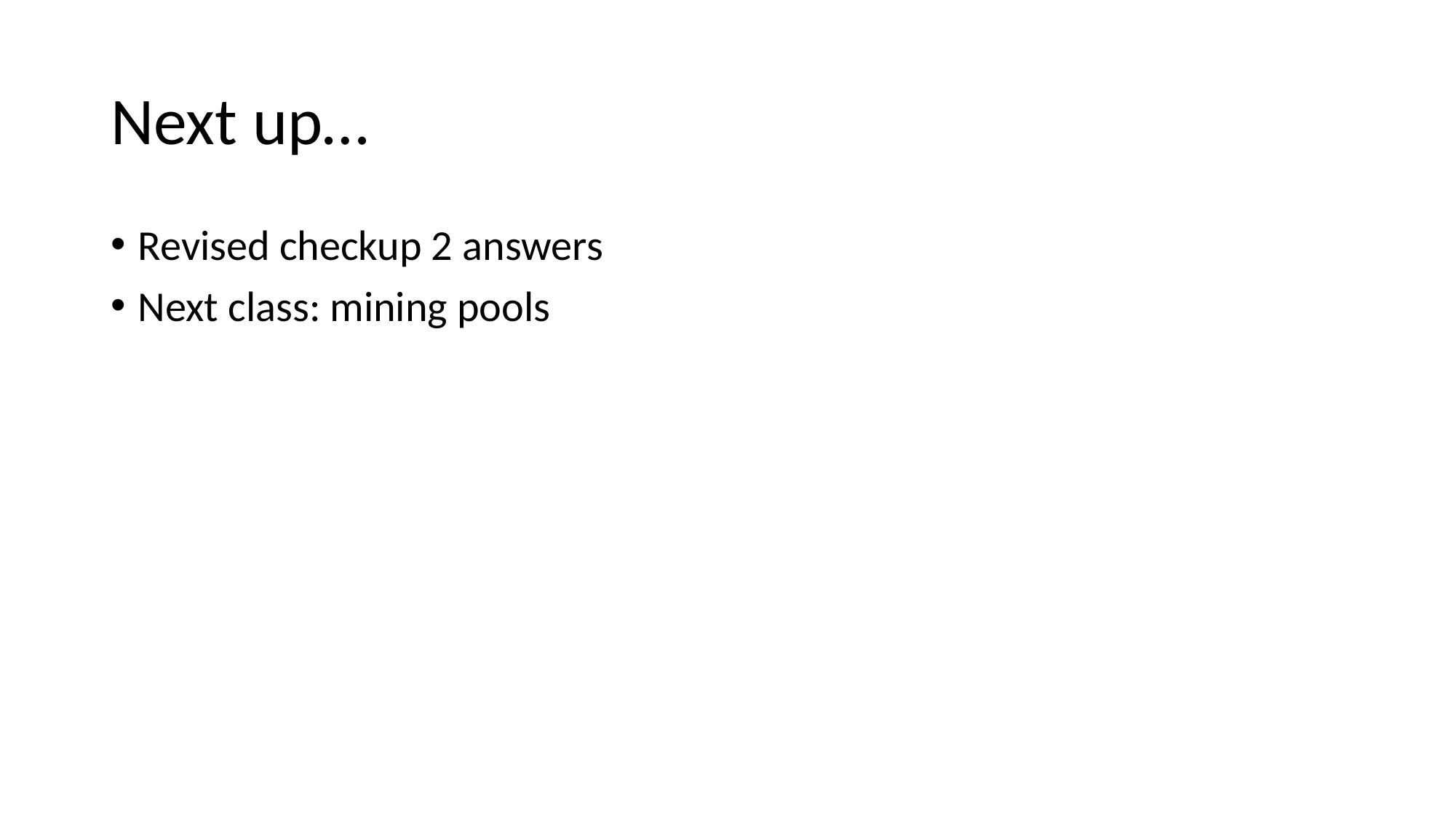

# Next up…
Revised checkup 2 answers
Next class: mining pools